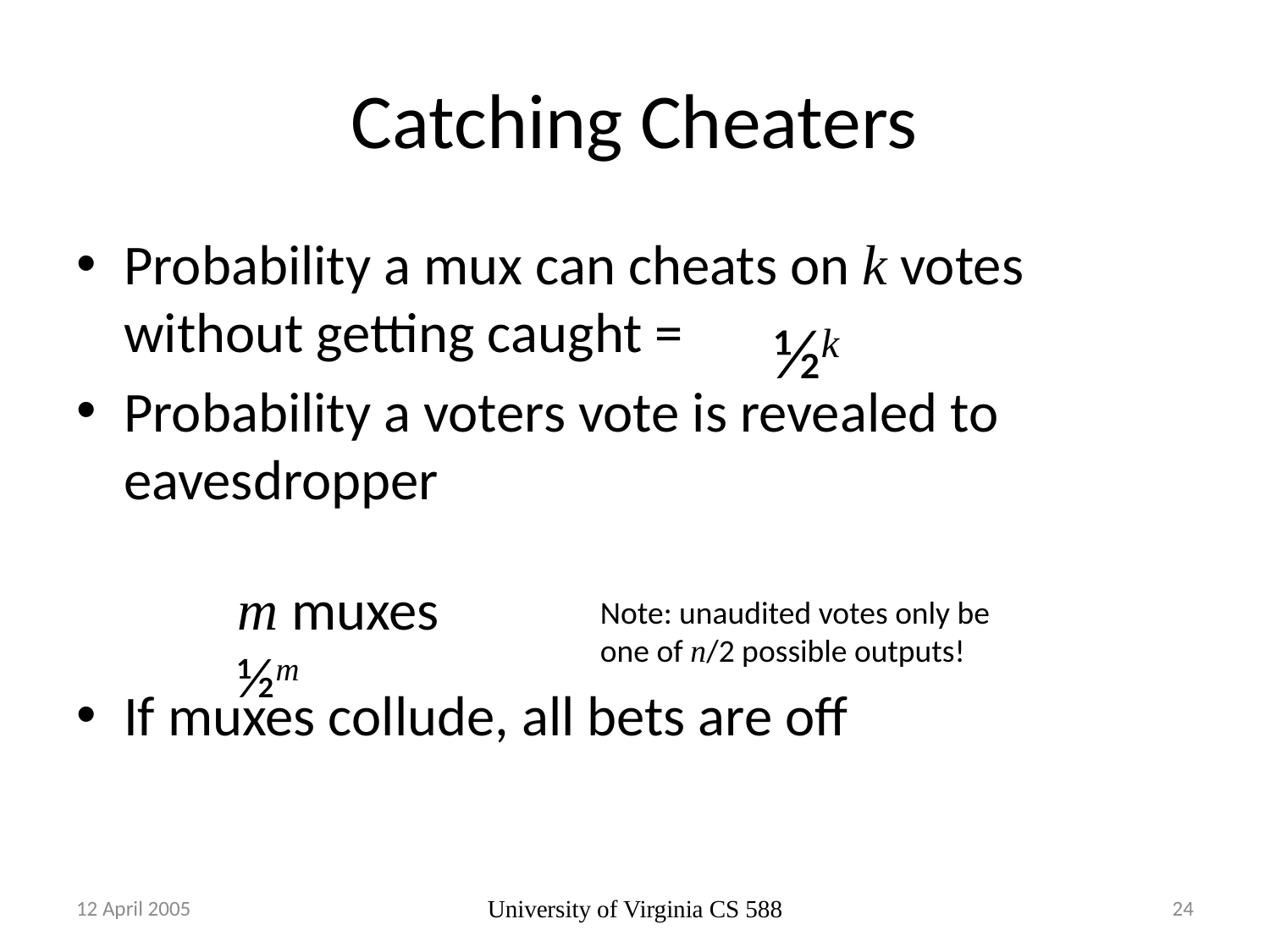

# Catching Cheaters
Probability a mux can cheats on k votes without getting caught =
Probability a voters vote is revealed to eavesdropper

If muxes collude, all bets are off
½k
m muxes
½m
Note: unaudited votes only be
one of n/2 possible outputs!
12 April 2005
University of Virginia CS 588
24